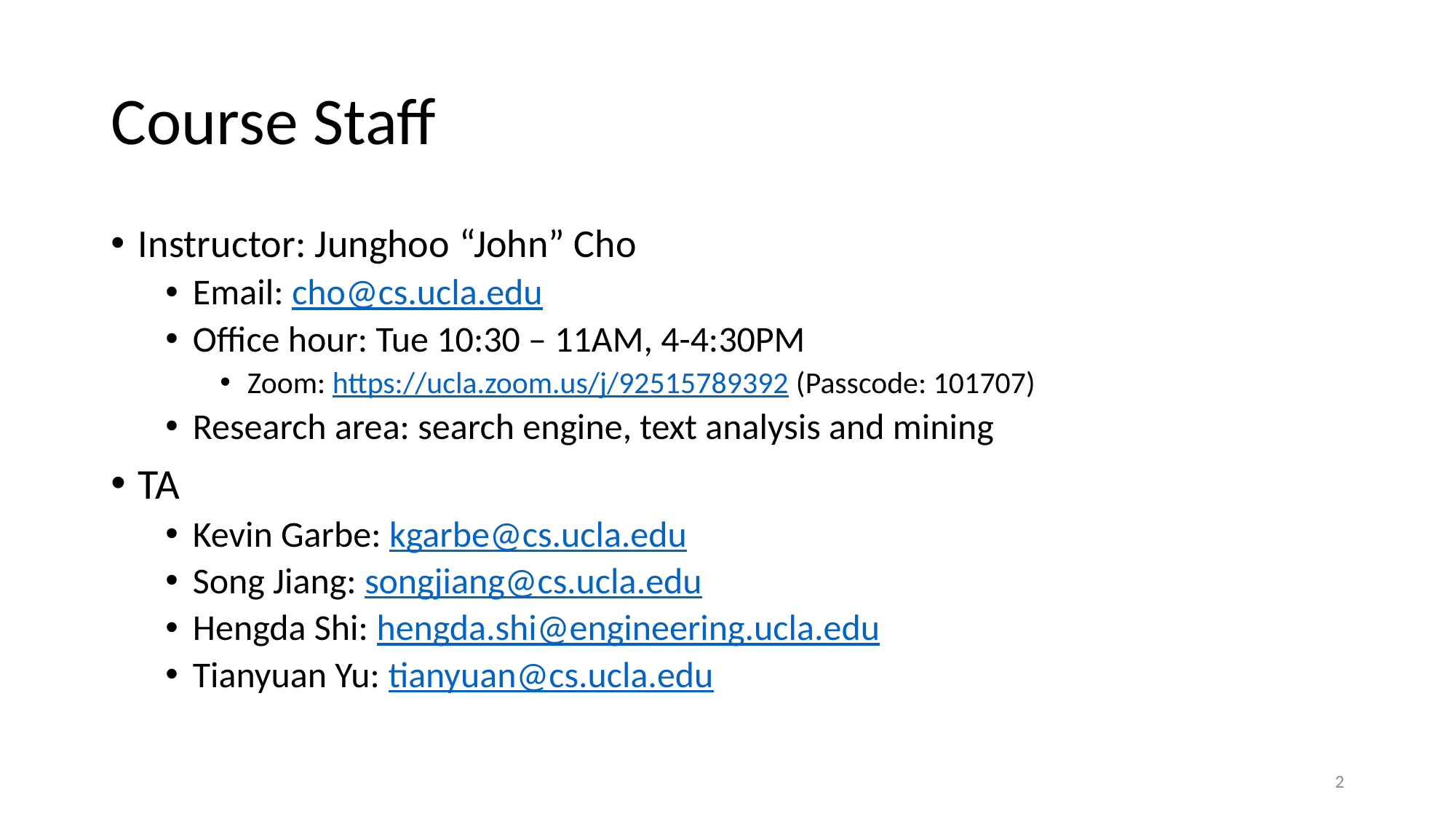

# Course Staff
Instructor: Junghoo “John” Cho
Email: cho@cs.ucla.edu
Office hour: Tue 10:30 – 11AM, 4-4:30PM
Zoom: https://ucla.zoom.us/j/92515789392 (Passcode: 101707)
Research area: search engine, text analysis and mining
TA
Kevin Garbe: kgarbe@cs.ucla.edu
Song Jiang: songjiang@cs.ucla.edu
Hengda Shi: hengda.shi@engineering.ucla.edu
Tianyuan Yu: tianyuan@cs.ucla.edu
2